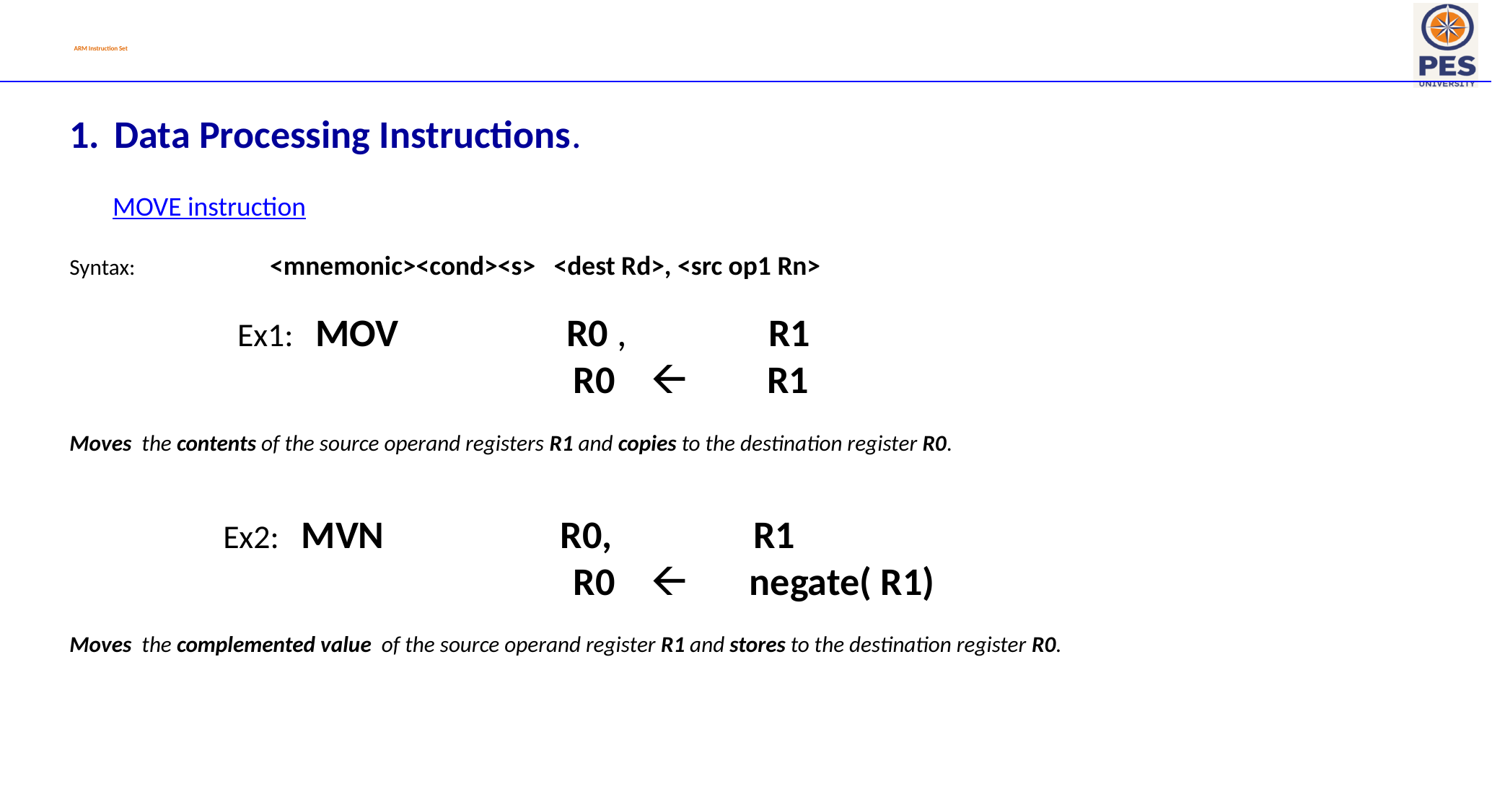

ARM Instruction Set

Data Processing Instructions.

       MOVE instruction

Syntax:                         <mnemonic><cond><s>   <dest Rd>, <src op1 Rn>

                   Ex1:   MOV                   R0 ,                R1
                                                         R0    🡨         R1

Moves  the contents of the source operand registers R1 and copies to the destination register R0.

	         Ex2:   MVN                    R0,                R1
                                                         R0    🡨       negate( R1)

Moves  the complemented value  of the source operand register R1 and stores to the destination register R0.